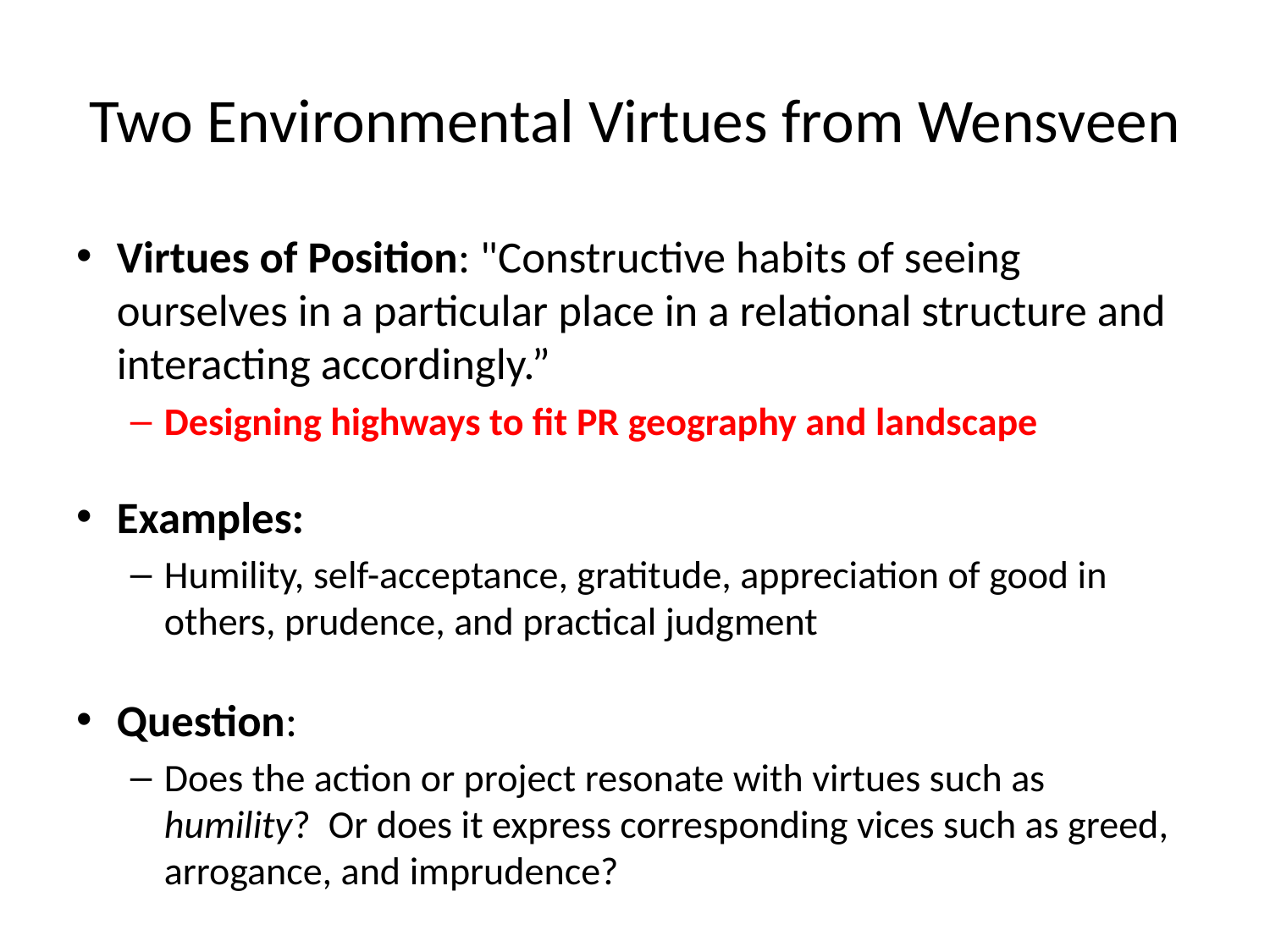

# Two Environmental Virtues from Wensveen
Virtues of Position: "Constructive habits of seeing ourselves in a particular place in a relational structure and interacting accordingly.”
Designing highways to fit PR geography and landscape

Examples:
Humility, self-acceptance, gratitude, appreciation of good in others, prudence, and practical judgment

Question:
Does the action or project resonate with virtues such as humility?  Or does it express corresponding vices such as greed, arrogance, and imprudence?